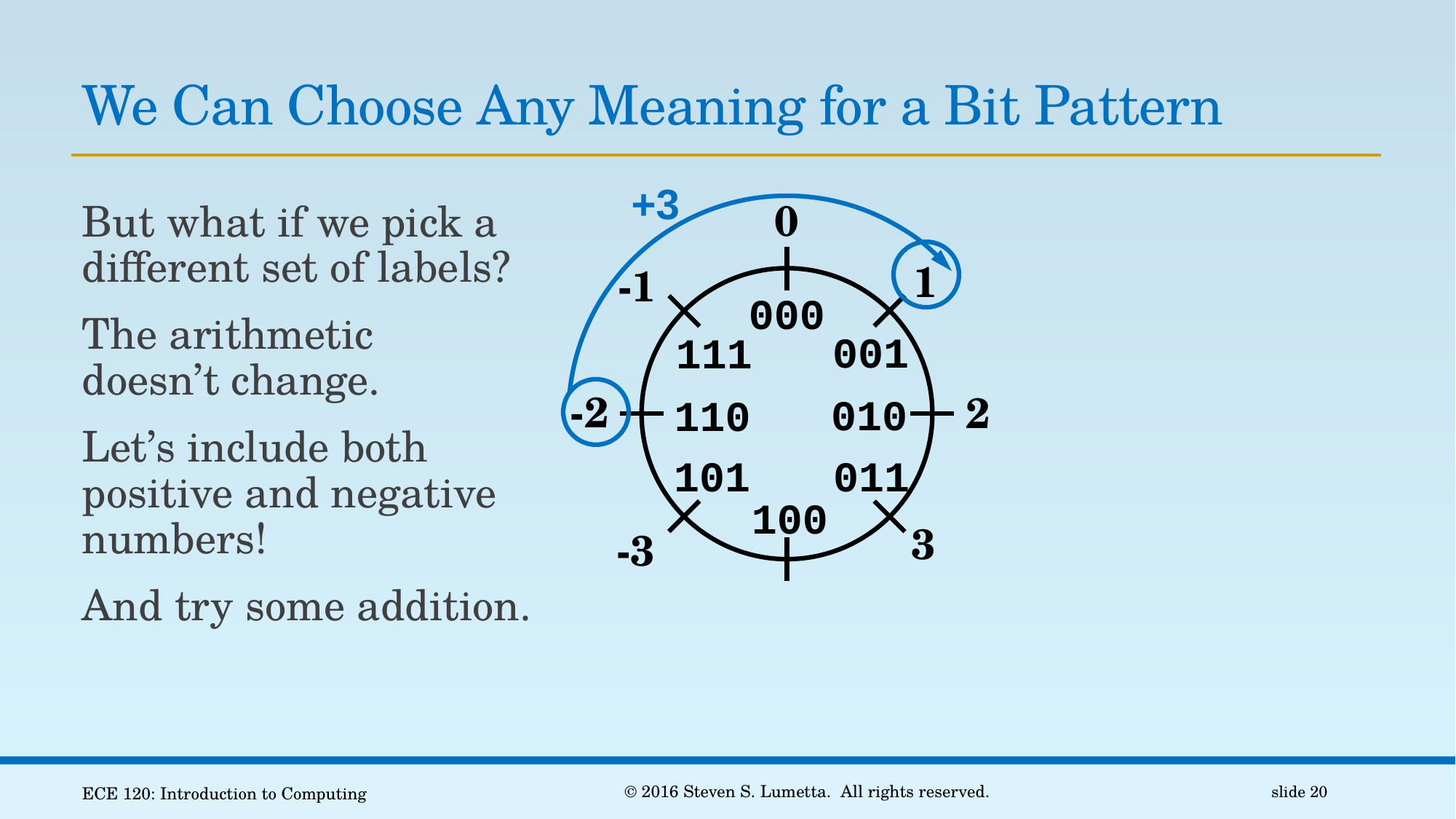

# We Can Choose Any Meaning for a Bit Pattern
+3

0
But what if we pick a
different set of labels?
The arithmetic
doesn’t change.
Let’s include both
positive and negative
numbers!
And try some addition.

1
-1
000
001
111

-2
2
010
110
101
011
100
3
-3
ECE 120: Introduction to Computing
© 2016 Steven S. Lumetta.  All rights reserved.
slide 20